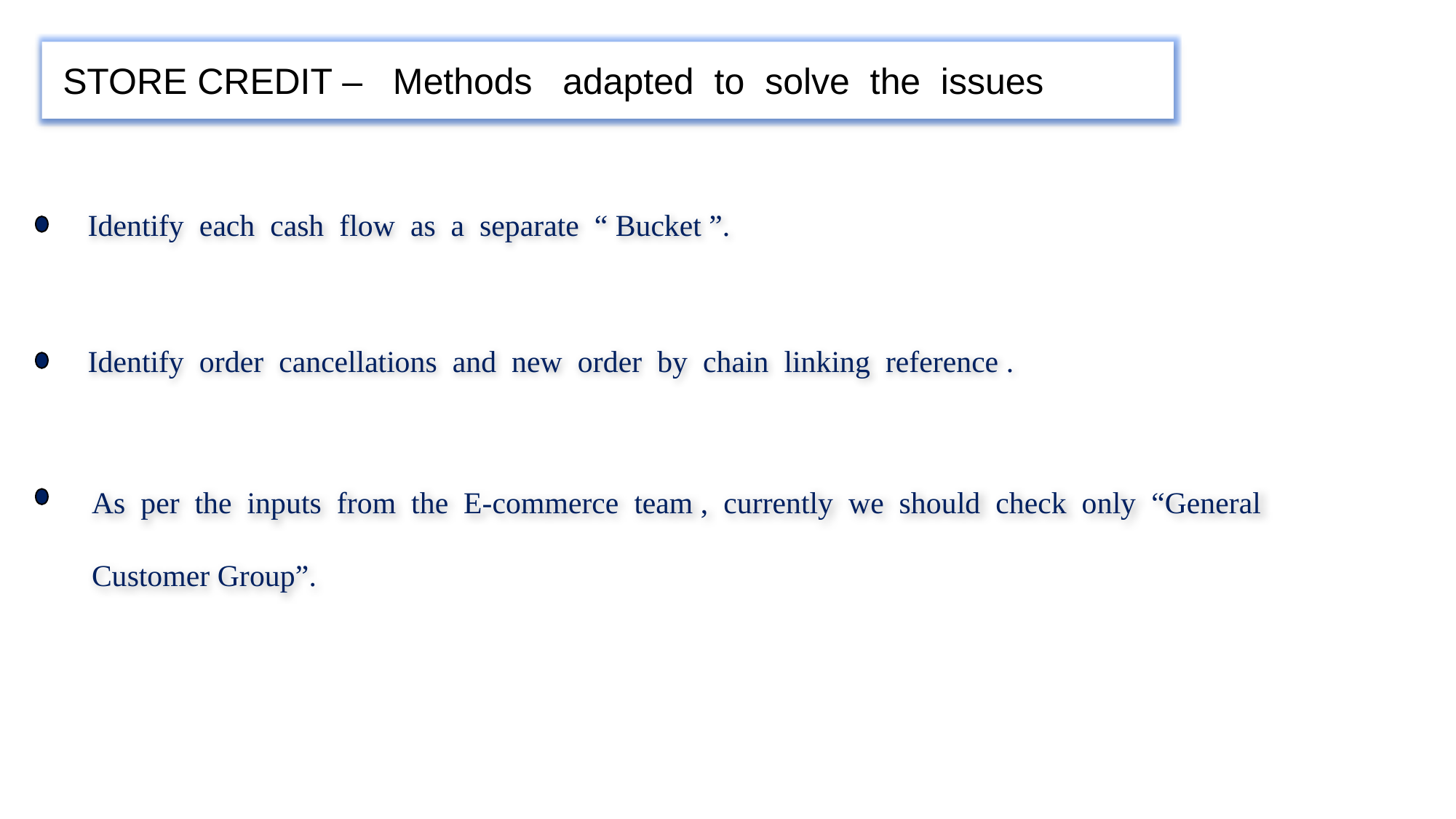

STORE CREDIT –   Methods   adapted  to  solve  the  issues
Identify  each  cash  flow  as  a  separate  “ Bucket ”.

Identify  order  cancellations  and  new  order  by  chain  linking  reference .

As  per  the  inputs  from  the  E-commerce  team ,  currently  we  should  check  only  “General Customer Group”.